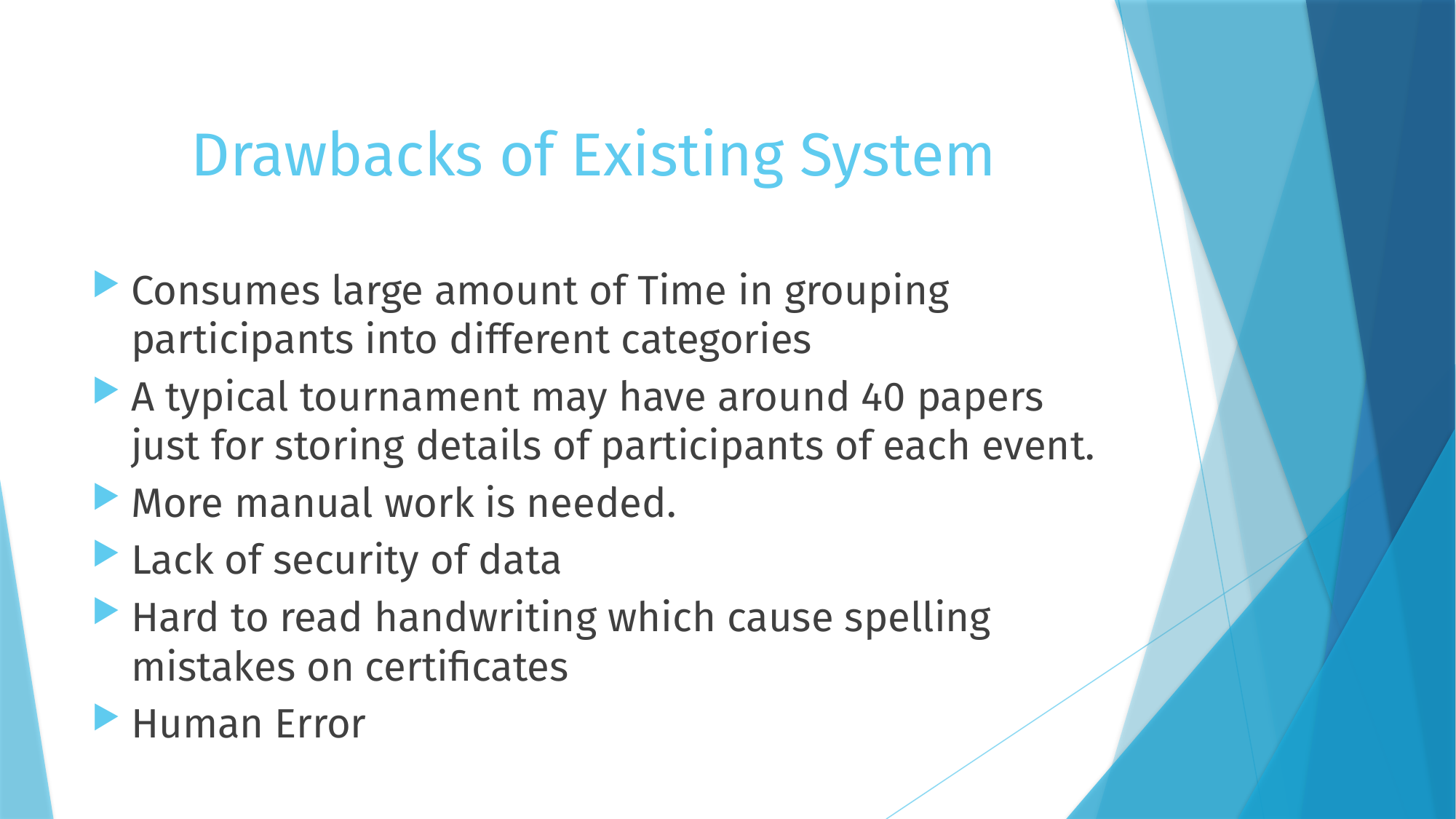

# Drawbacks of Existing System
Consumes large amount of Time in grouping participants into different categories
A typical tournament may have around 40 papers just for storing details of participants of each event.
More manual work is needed.
Lack of security of data
Hard to read handwriting which cause spelling mistakes on certificates
Human Error